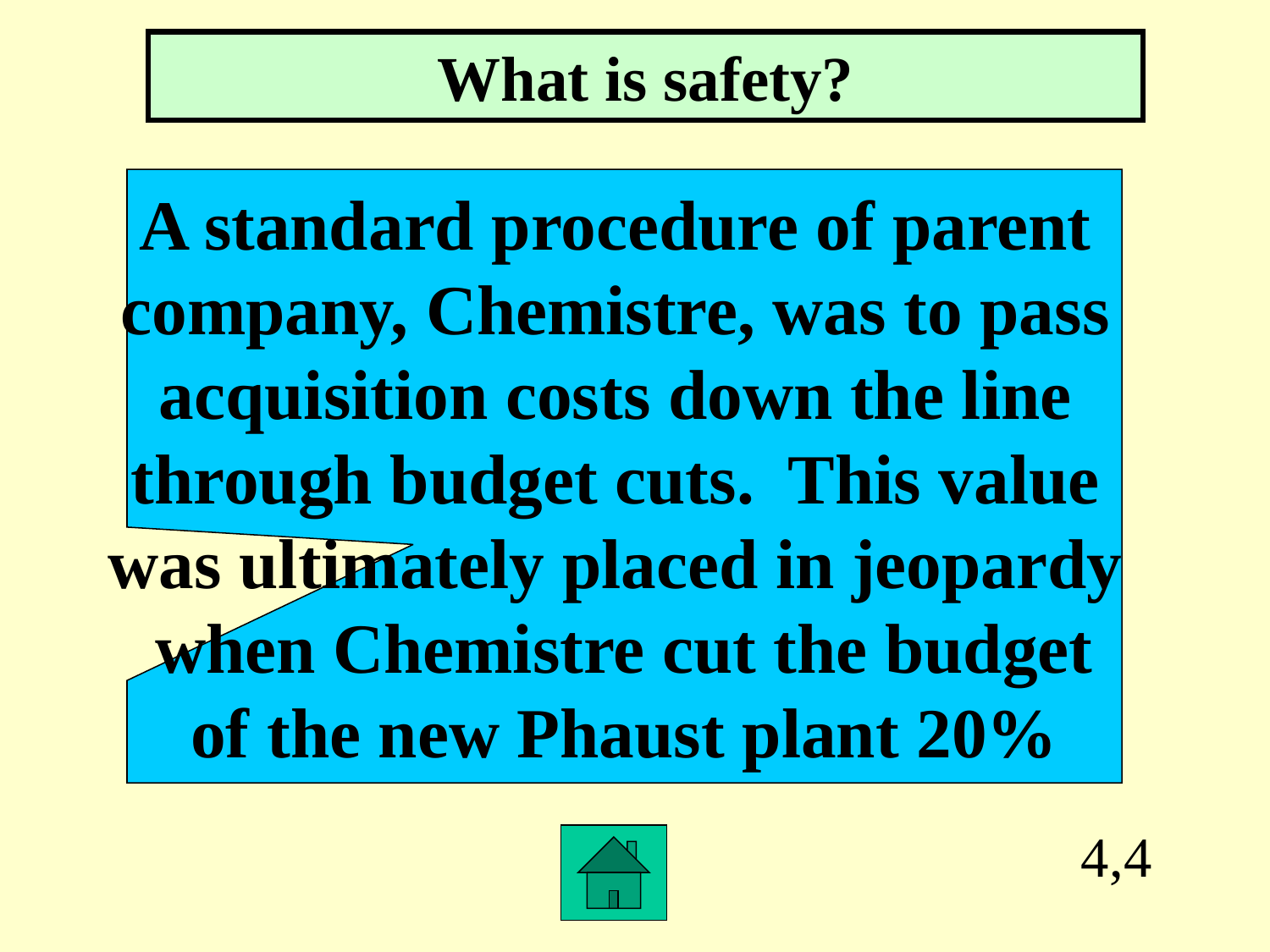

What is safety?
A standard procedure of parent
company, Chemistre, was to pass
acquisition costs down the line
through budget cuts.  This value
was ultimately placed in jeopardy
when Chemistre cut the budget
of the new Phaust plant 20%
4,4